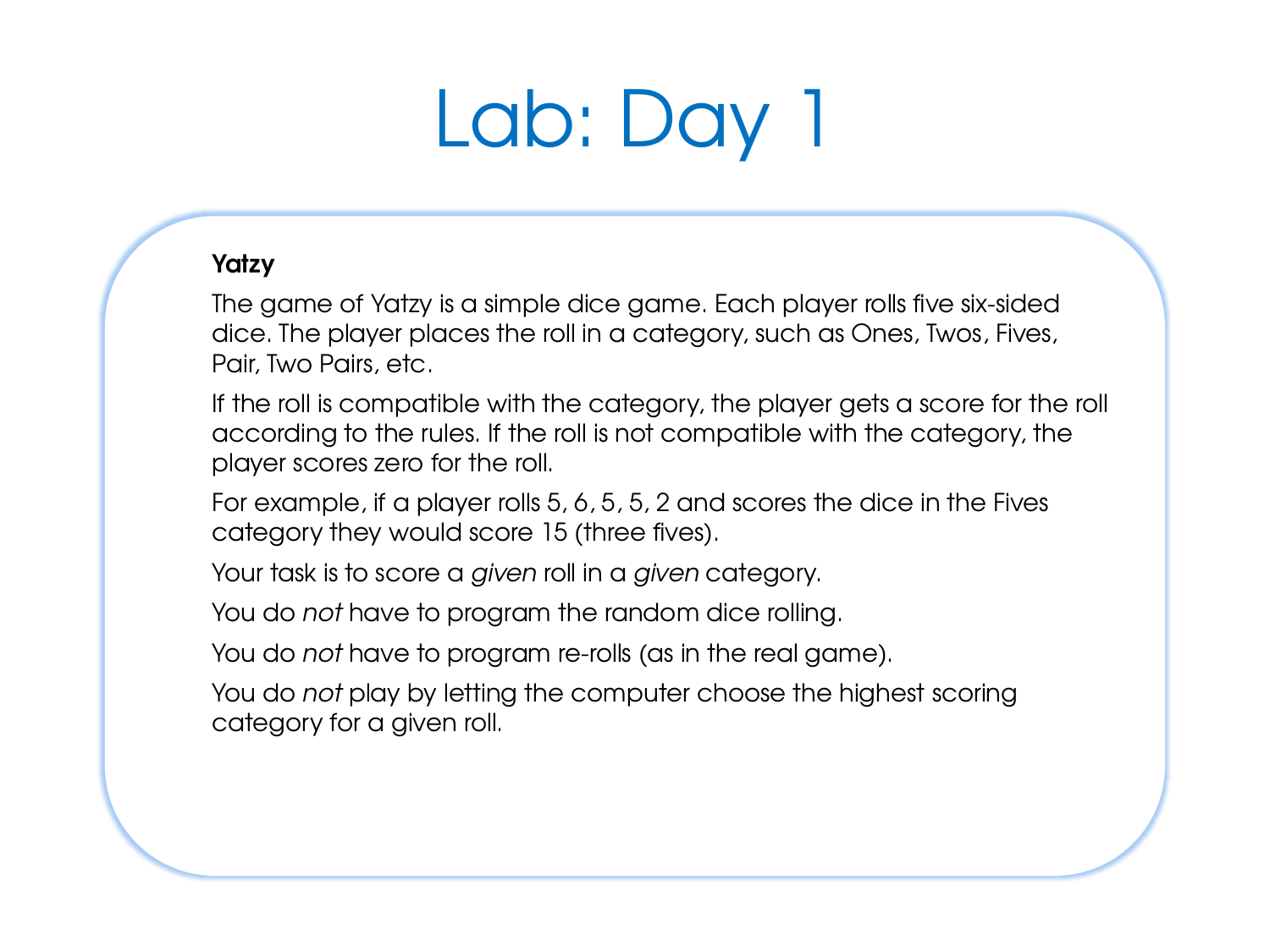

# Lab: Day 1
Yatzy
The game of Yatzy is a simple dice game. Each player rolls five six-sided dice. The player places the roll in a category, such as Ones, Twos, Fives, Pair, Two Pairs, etc.
If the roll is compatible with the category, the player gets a score for the roll according to the rules. If the roll is not compatible with the category, the player scores zero for the roll.
For example, if a player rolls 5, 6, 5, 5, 2 and scores the dice in the Fives category they would score 15 (three fives).
Your task is to score a given roll in a given category.
You do not have to program the random dice rolling.
You do not have to program re-rolls (as in the real game).
You do not play by letting the computer choose the highest scoring category for a given roll.